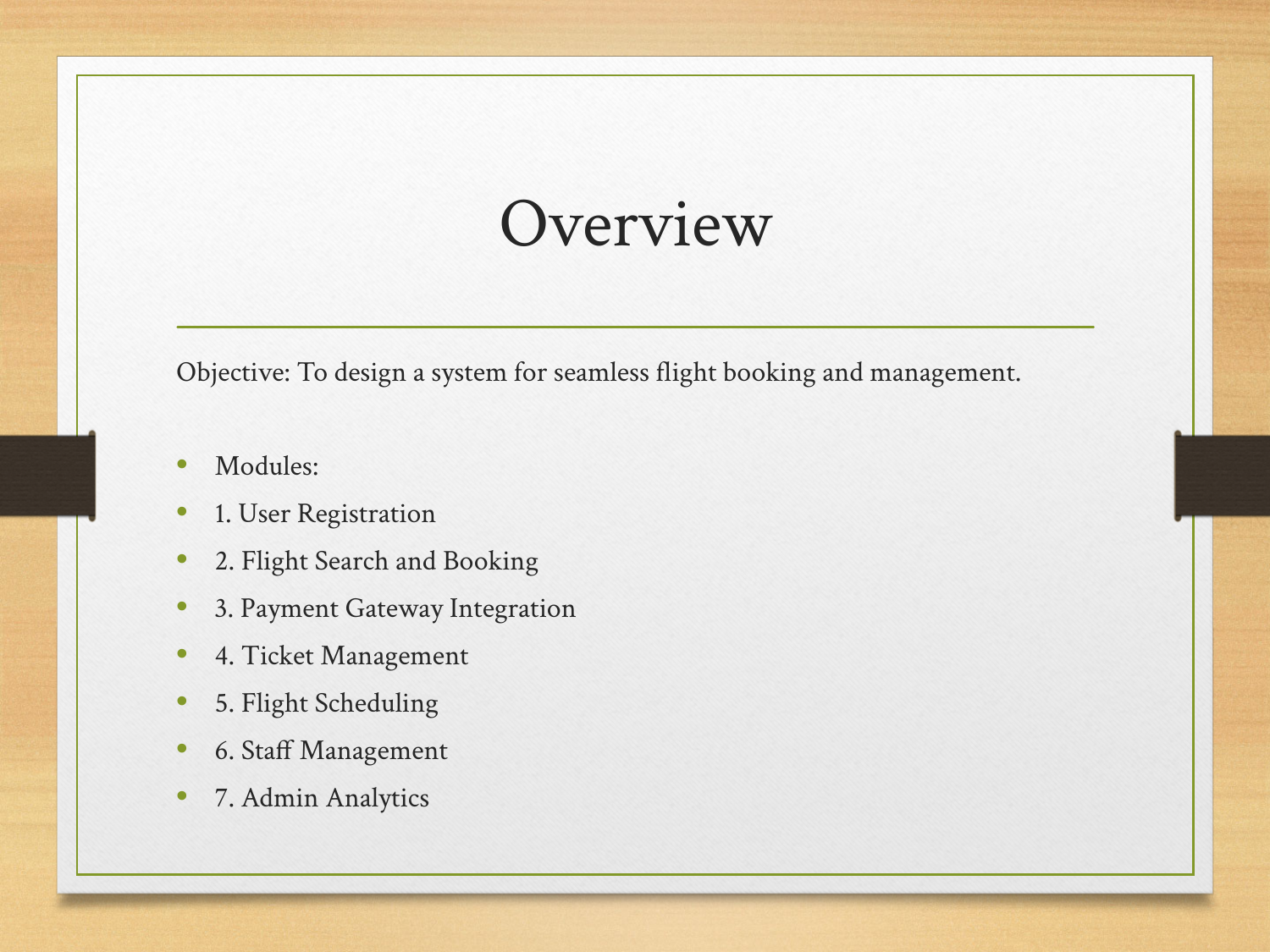

# Overview
Objective: To design a system for seamless flight booking and management.

Modules:
1. User Registration
2. Flight Search and Booking
3. Payment Gateway Integration
4. Ticket Management
5. Flight Scheduling
6. Staff Management
7. Admin Analytics